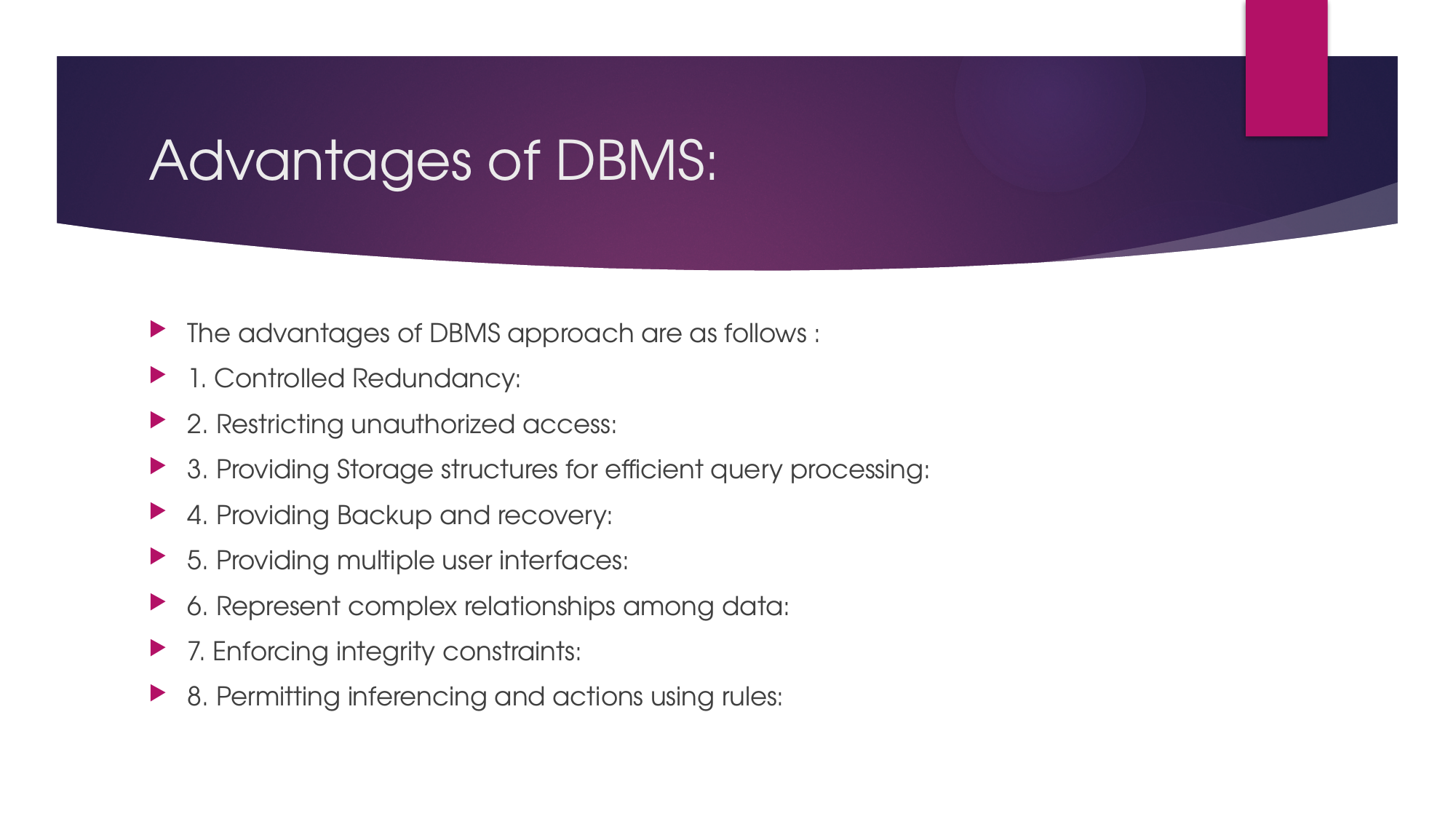

# Advantages of DBMS:
The advantages of DBMS approach are as follows :
1. Controlled Redundancy:
2. Restricting unauthorized access:
3. Providing Storage structures for efficient query processing:
4. Providing Backup and recovery:
5. Providing multiple user interfaces:
6. Represent complex relationships among data:
7. Enforcing integrity constraints:
8. Permitting inferencing and actions using rules: